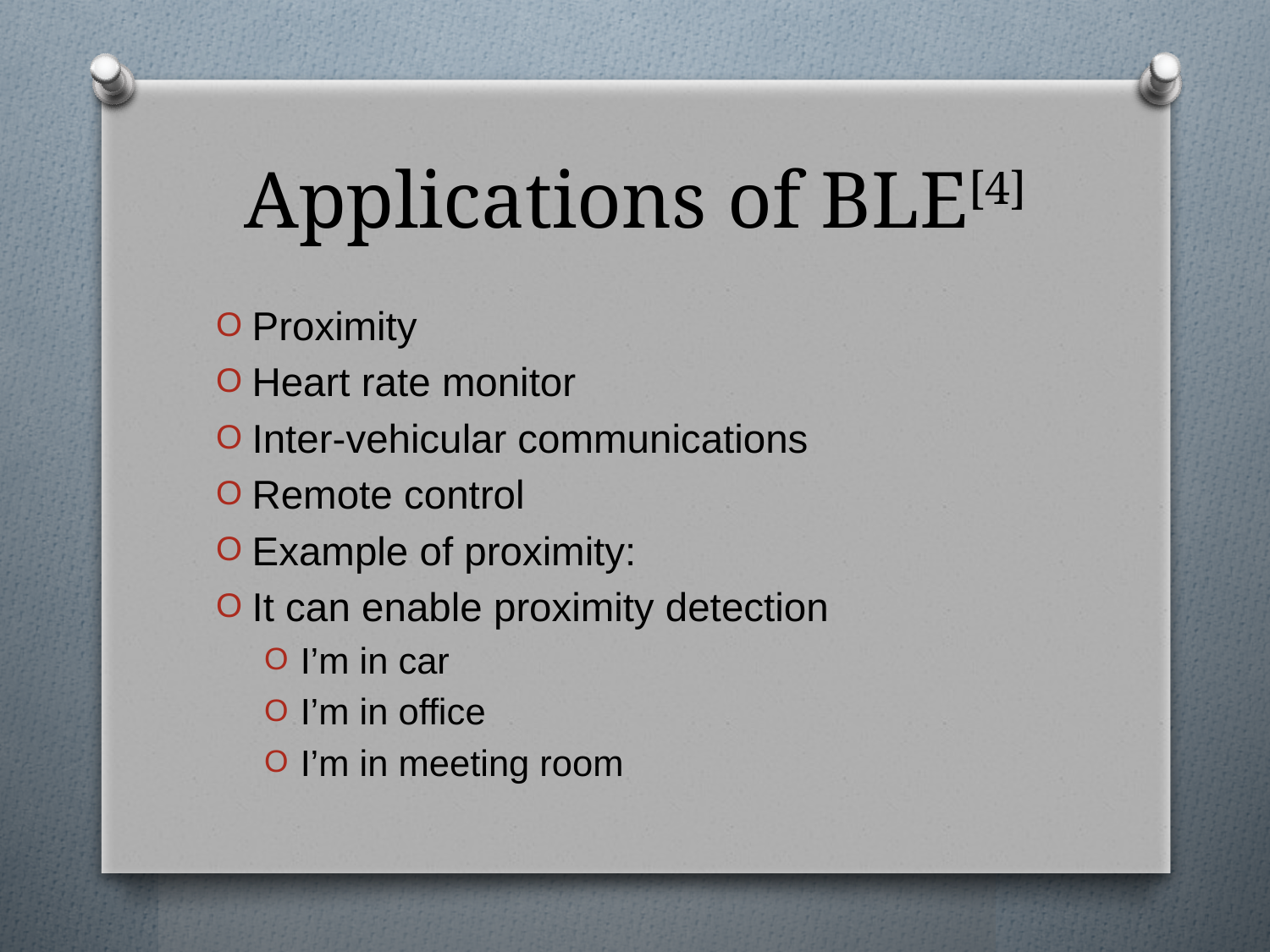

# Applications of BLE[4]
Proximity
Heart rate monitor
Inter-vehicular communications
Remote control
Example of proximity:
It can enable proximity detection
I’m in car
I’m in office
I’m in meeting room